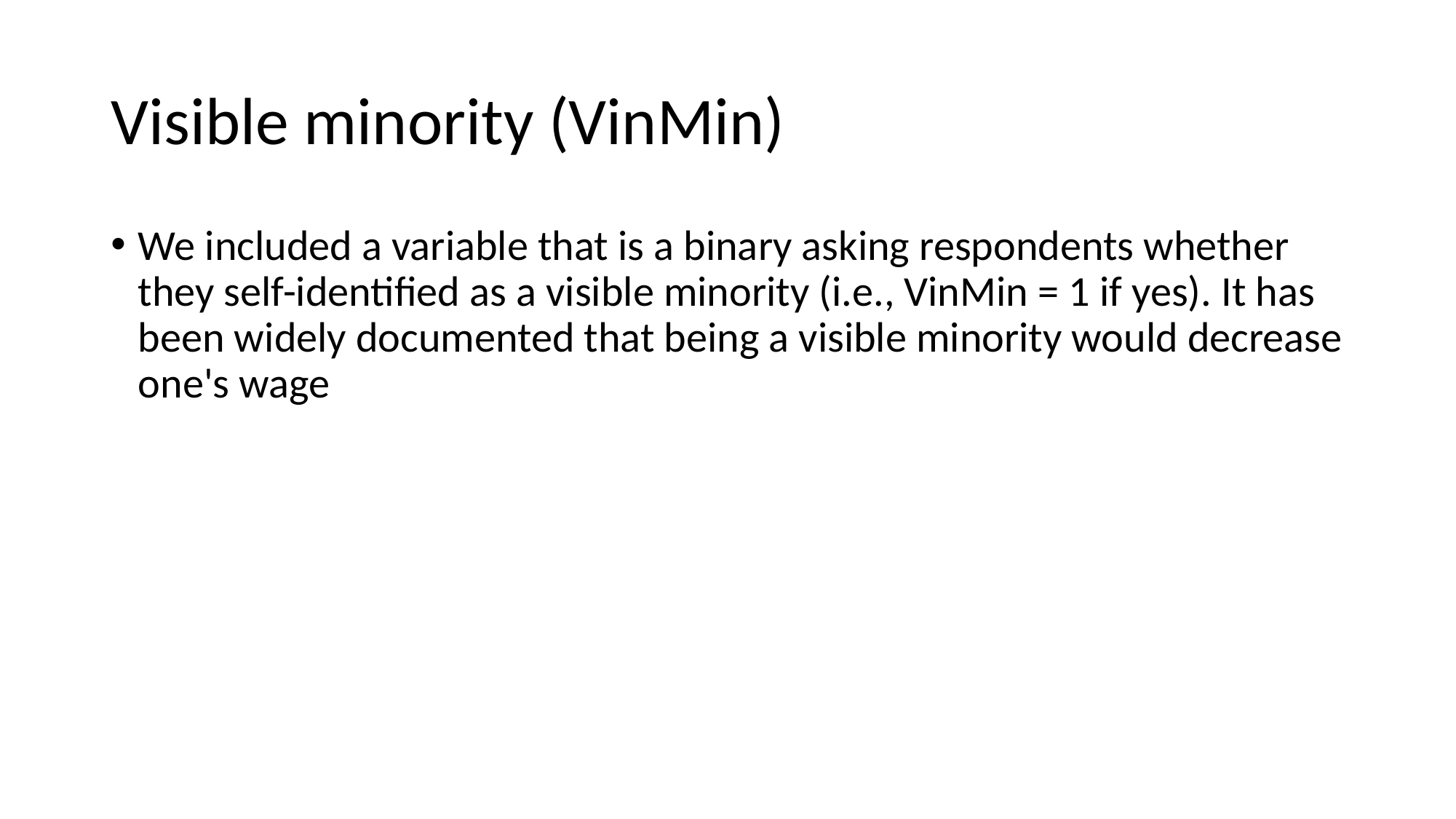

# Visible minority (VinMin)
We included a variable that is a binary asking respondents whether they self-identified as a visible minority (i.e., VinMin = 1 if yes). It has been widely documented that being a visible minority would decrease one's wage